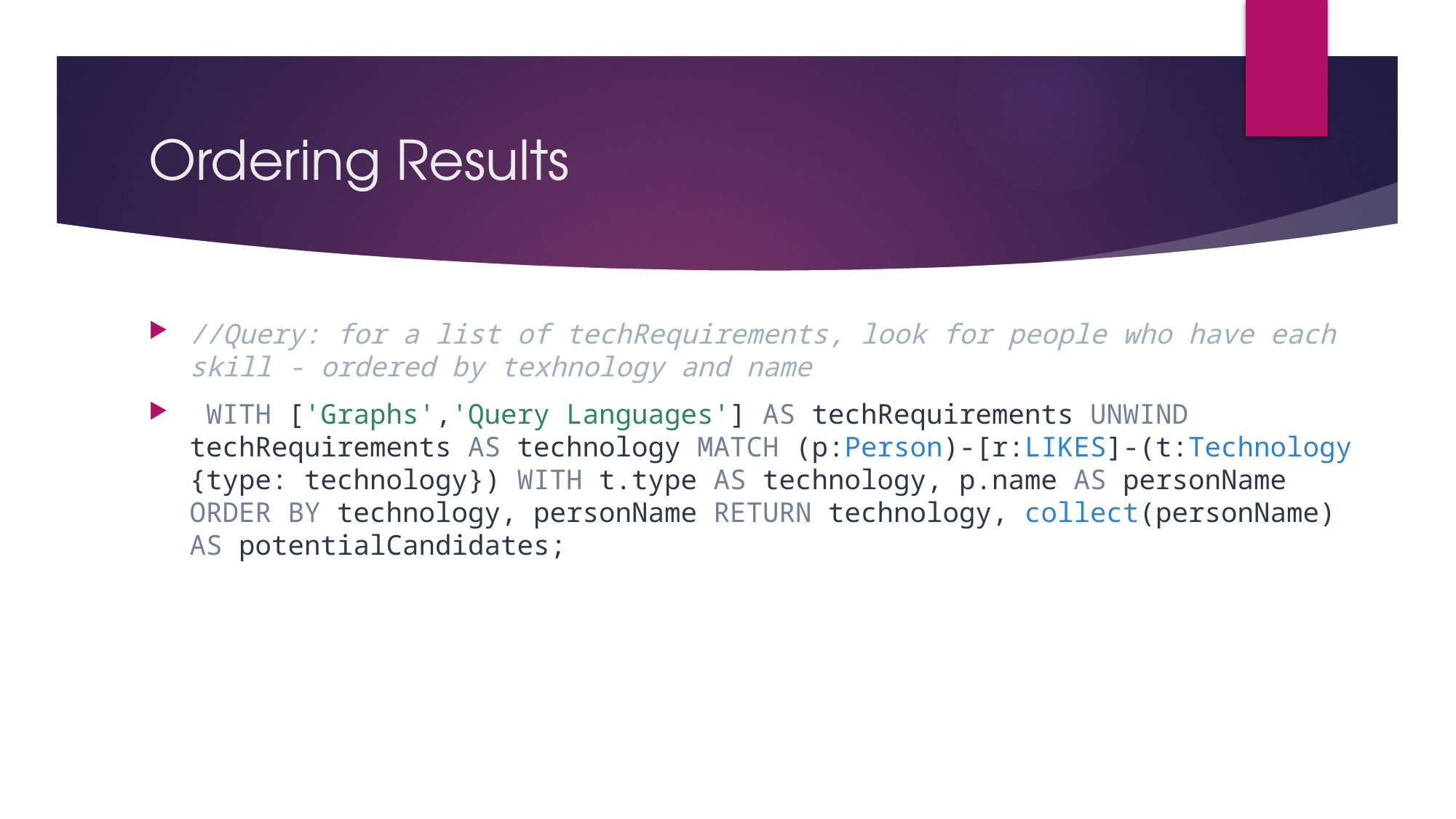

# Ordering Results
//Query: for a list of techRequirements, look for people who have each skill - ordered by texhnology and name
 WITH ['Graphs','Query Languages'] AS techRequirements UNWIND techRequirements AS technology MATCH (p:Person)-[r:LIKES]-(t:Technology {type: technology}) WITH t.type AS technology, p.name AS personName ORDER BY technology, personName RETURN technology, collect(personName) AS potentialCandidates;